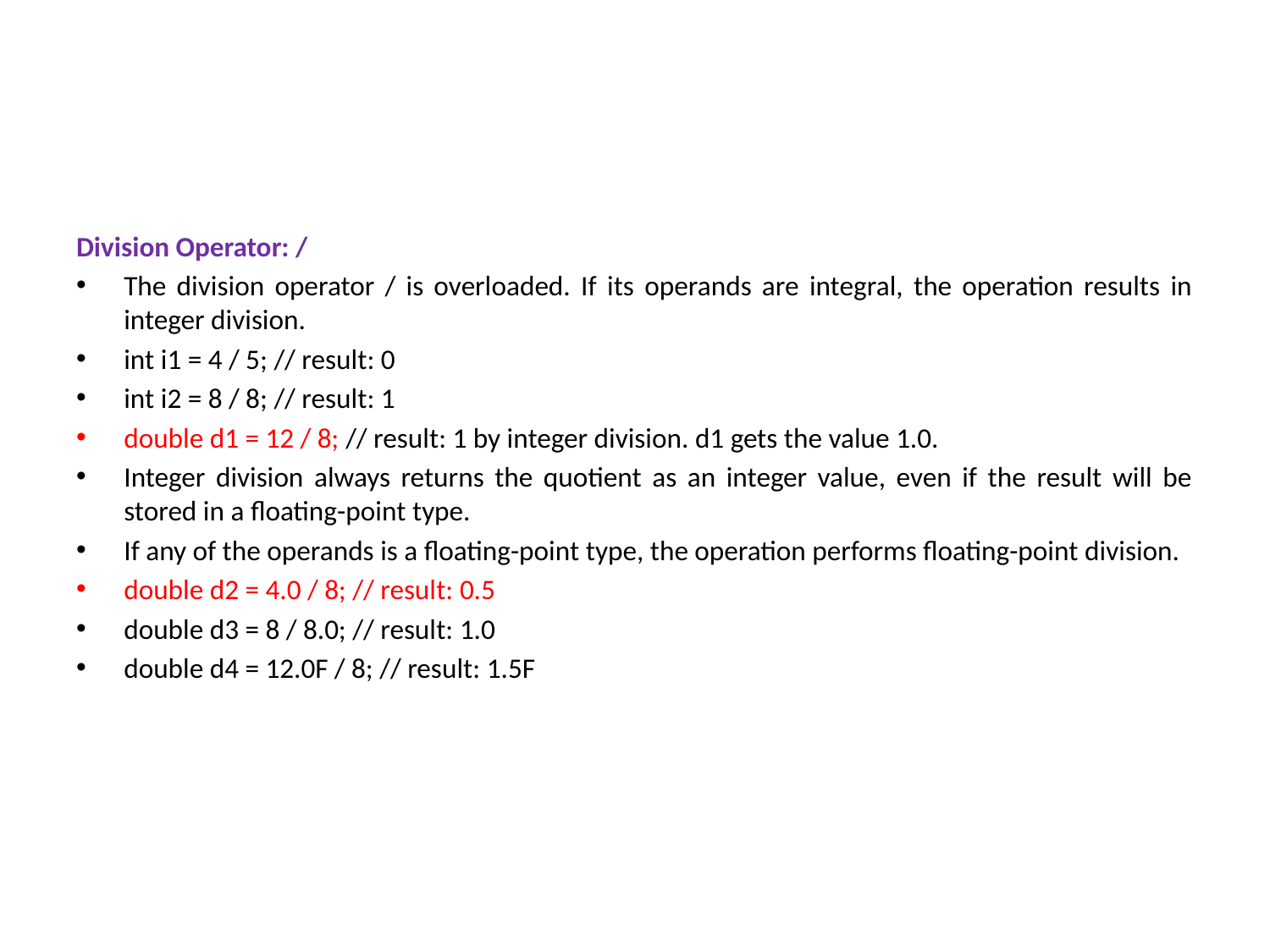

#
Division Operator: /
The division operator / is overloaded. If its operands are integral, the operation results in integer division.
int i1 = 4 / 5; // result: 0
int i2 = 8 / 8; // result: 1
double d1 = 12 / 8; // result: 1 by integer division. d1 gets the value 1.0.
Integer division always returns the quotient as an integer value, even if the result will be stored in a floating-point type.
If any of the operands is a floating-point type, the operation performs floating-point division.
double d2 = 4.0 / 8; // result: 0.5
double d3 = 8 / 8.0; // result: 1.0
double d4 = 12.0F / 8; // result: 1.5F